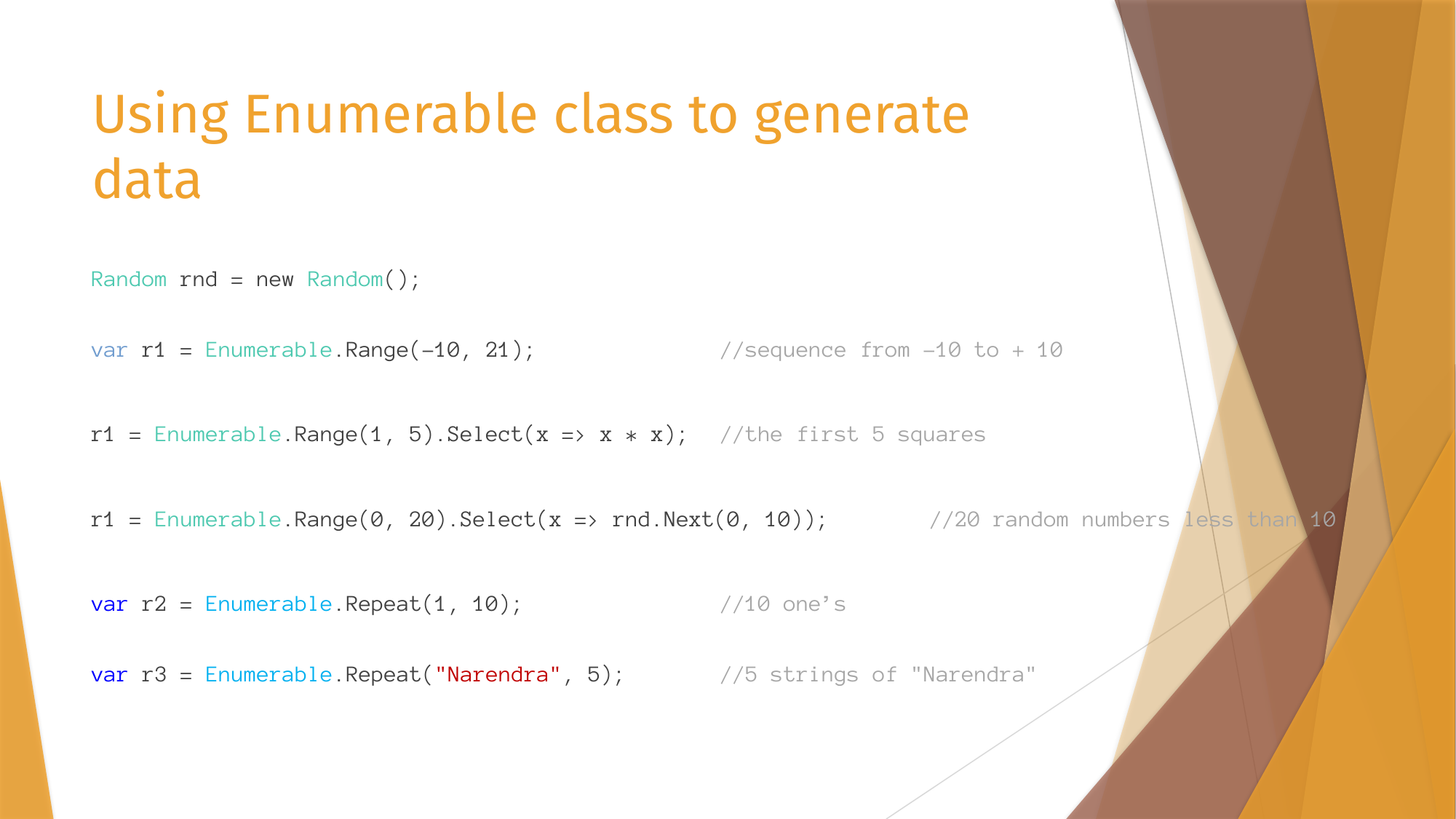

# Using Enumerable class to generate data
Random rnd = new Random();
var r1 = Enumerable.Range(-10, 21); 				//sequence from -10 to + 10

r1 = Enumerable.Range(1, 5).Select(x => x * x); 	//the first 5 squares

r1 = Enumerable.Range(0, 20).Select(x => rnd.Next(0, 10)); 	//20 random numbers less than 10

var r2 = Enumerable.Repeat(1, 10); 				//10 one’s
var r3 = Enumerable.Repeat("Narendra", 5);		//5 strings of "Narendra"